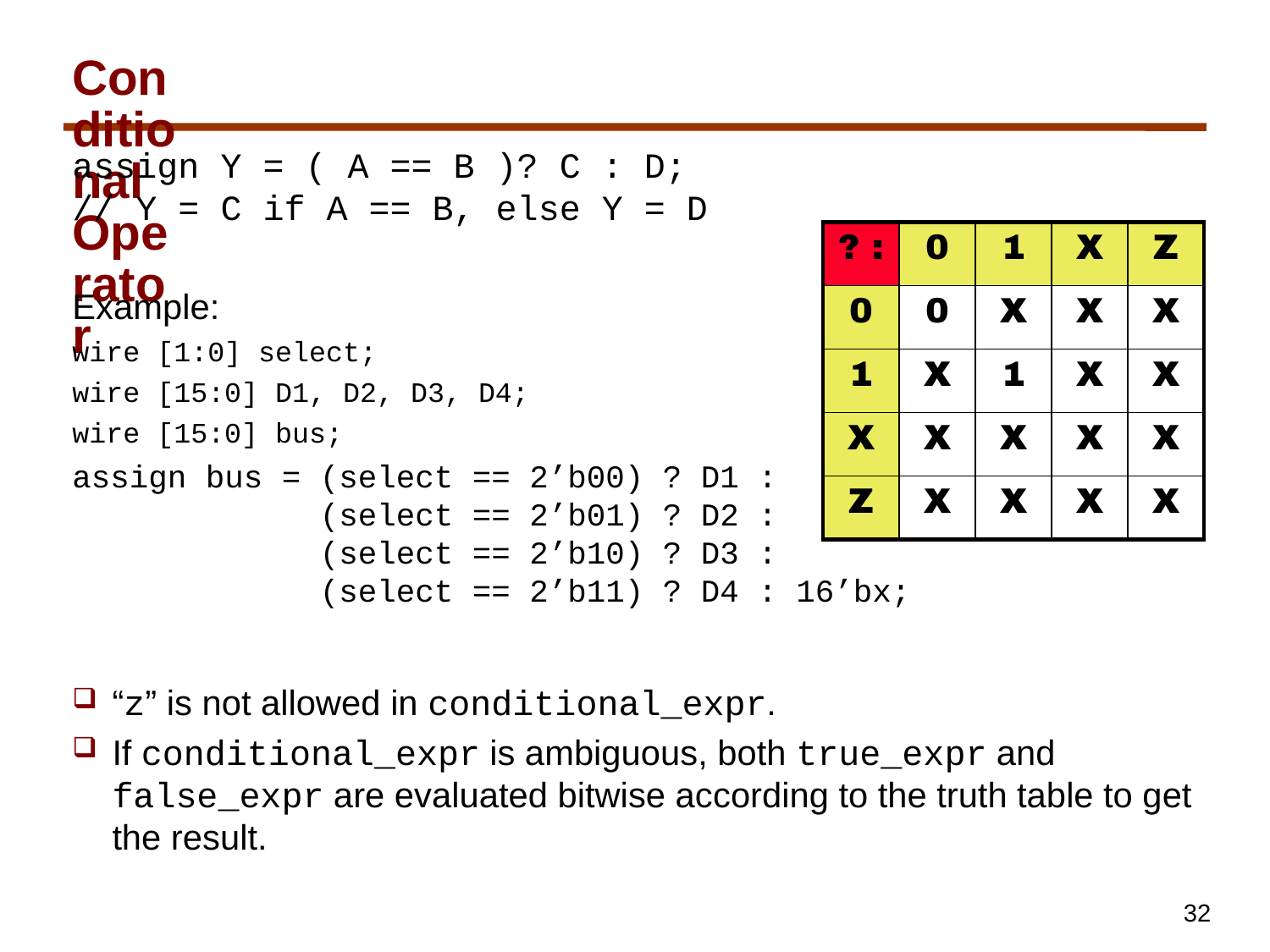

# Conditional Operator
assign Y = ( A == B )? C : D;
// Y = C if A == B, else Y = D

Example:
wire [1:0] select;
wire [15:0] D1, D2, D3, D4;
wire [15:0] bus;
assign bus = (select == 2’b00) ? D1 :
             (select == 2’b01) ? D2 :
             (select == 2’b10) ? D3 :
             (select == 2’b11) ? D4 : 16’bx;
| ? : | 0 | 1 | X | Z |
| --- | --- | --- | --- | --- |
| 0 | 0 | X | X | X |
| 1 | X | 1 | X | X |
| X | X | X | X | X |
| Z | X | X | X | X |
“z” is not allowed in conditional_expr.
If conditional_expr is ambiguous, both true_expr and false_expr are evaluated bitwise according to the truth table to get the result.